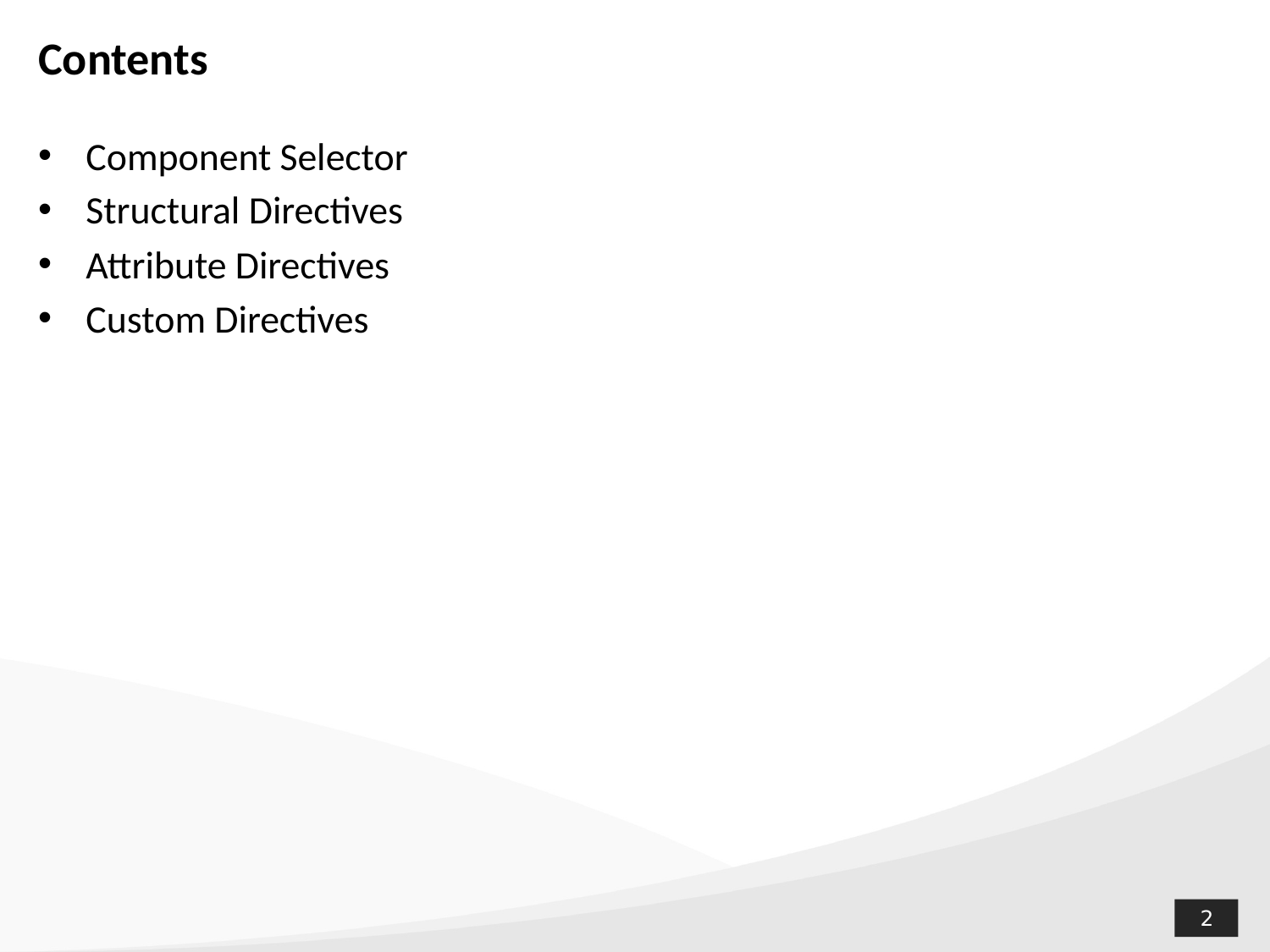

# Contents
Component Selector
Structural Directives
Attribute Directives
Custom Directives